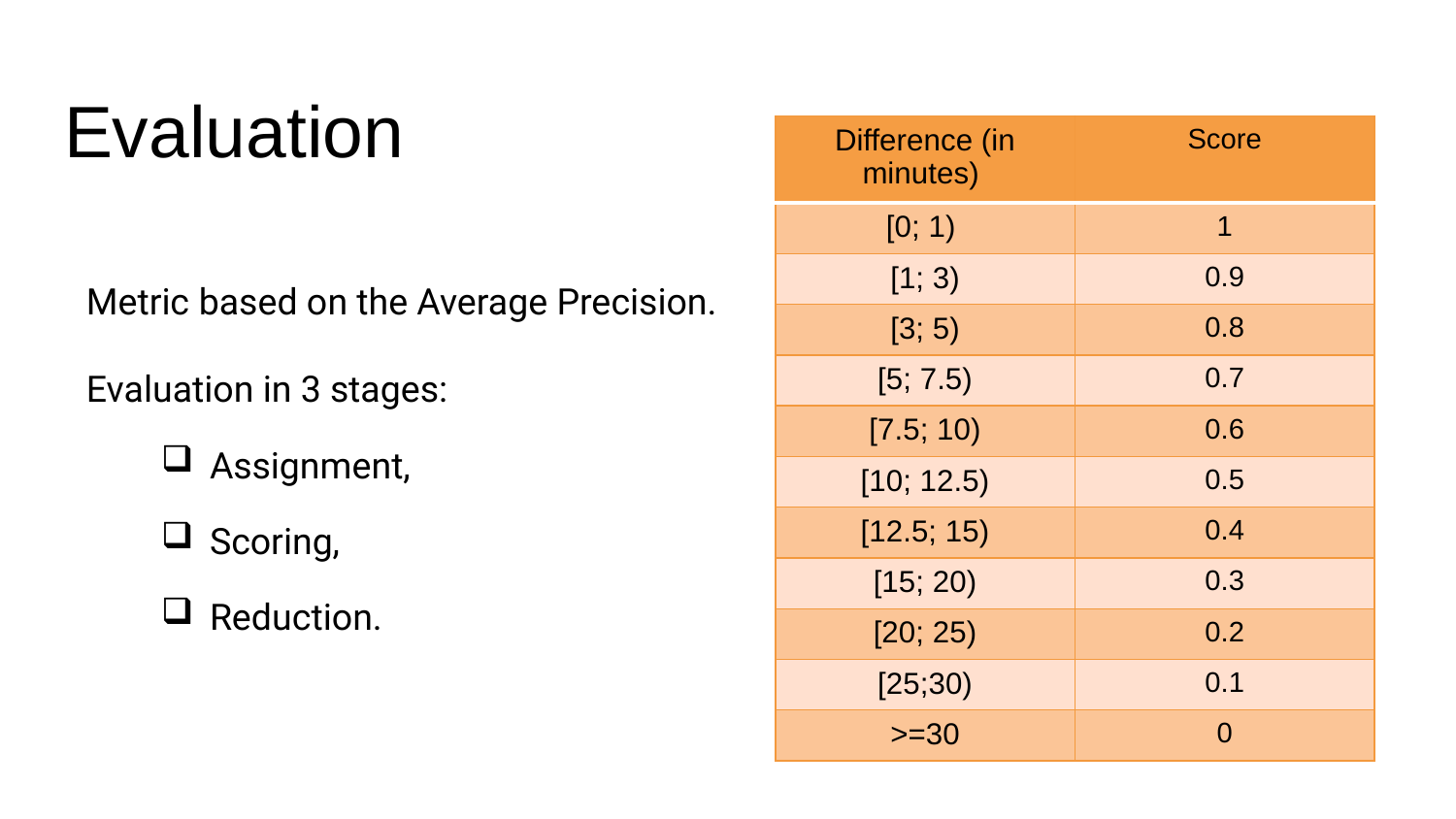

# Evaluation
| Difference (in minutes) | Score |
| --- | --- |
| [0; 1) | 1 |
| [1; 3) | 0.9 |
| [3; 5) | 0.8 |
| [5; 7.5) | 0.7 |
| [7.5; 10) | 0.6 |
| [10; 12.5) | 0.5 |
| [12.5; 15) | 0.4 |
| [15; 20) | 0.3 |
| [20; 25) | 0.2 |
| [25;30) | 0.1 |
| >=30 | 0 |
Metric based on the Average Precision.
Evaluation in 3 stages:
Assignment,
Scoring,
Reduction.